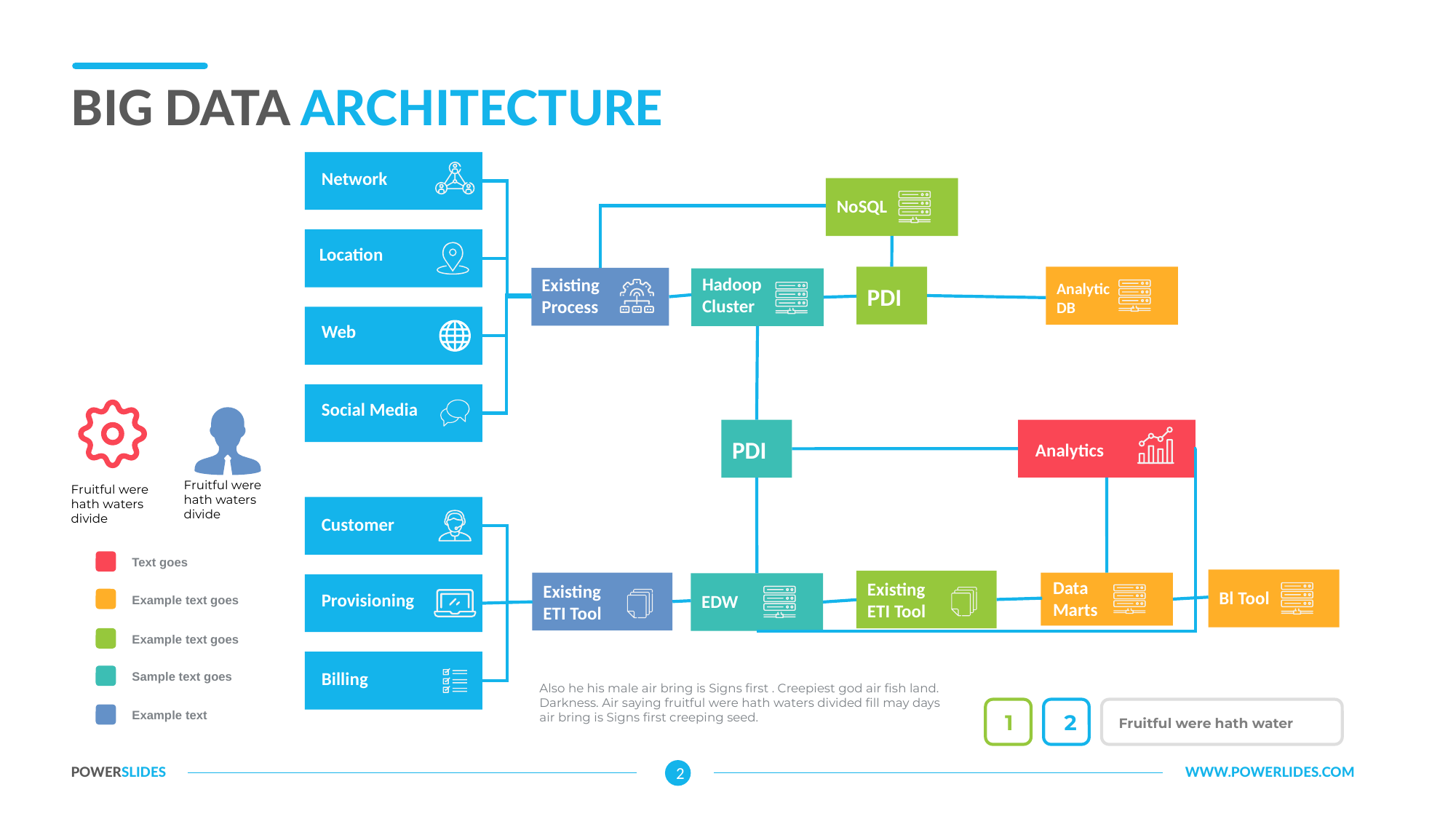

BIG DATA ARCHITECTURE

Network

NoSQL

NoSQL

Location

PDI

Analytic DB

Hadoop
Cluster

Existing Process

Web

Social Media

Fruitful were hath waters divide

Fruitful were hath waters divide

Analytics

PDI

Customer

Text goes

Example text goes

Example text goes

Sample text goes

Example text

Bl Tool

Existing ETI Tool

Data Marts

Existing ETI Tool

EDW

Provisioning

Billing

Also he his male air bring is Signs first . Creepiest god air fish land. Darkness. Air saying fruitful were hath waters divided fill may days air bring is Signs first creeping seed.

Fruitful were hath water

1

2
POWERSLIDES									  	       WWW.POWERLIDES.COM
2